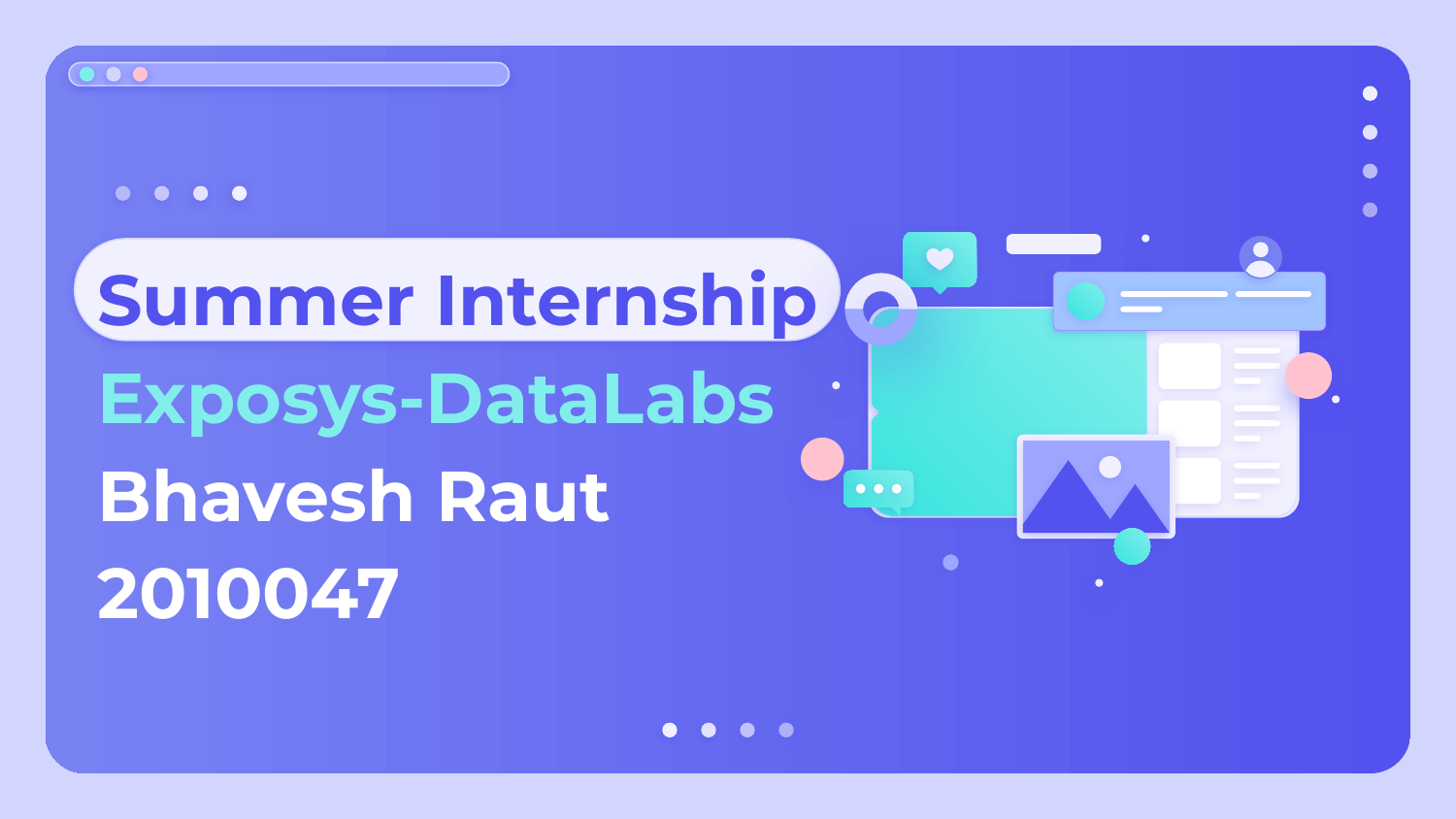

# Summer Internship Exposys-DataLabs Bhavesh Raut 2010047